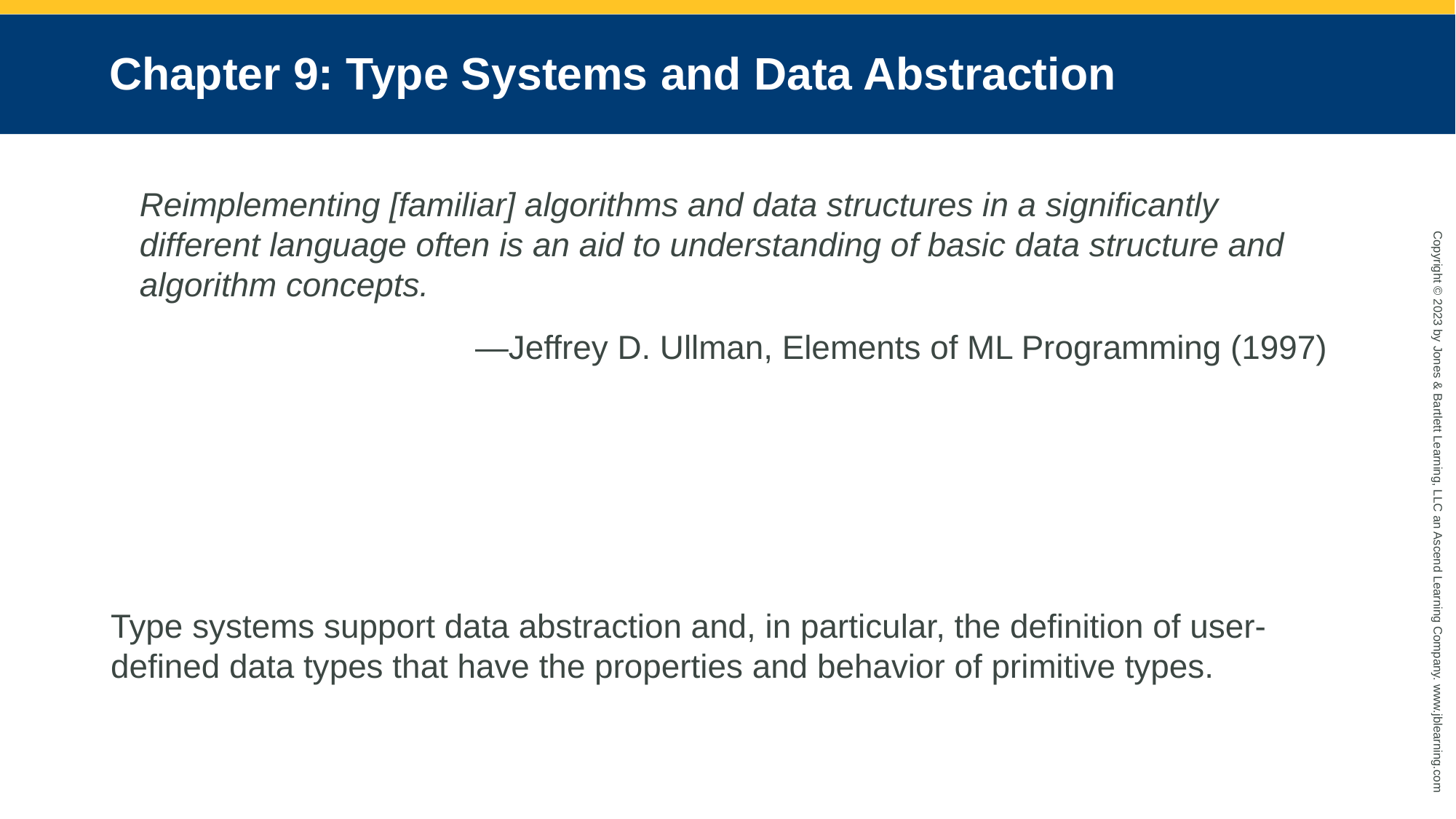

# Chapter 9: Type Systems and Data Abstraction
Reimplementing [familiar] algorithms and data structures in a significantly different language often is an aid to understanding of basic data structure and algorithm concepts.
—Jeffrey D. Ullman, Elements of ML Programming (1997)

Type systems support data abstraction and, in particular, the definition of user-defined data types that have the properties and behavior of primitive types.